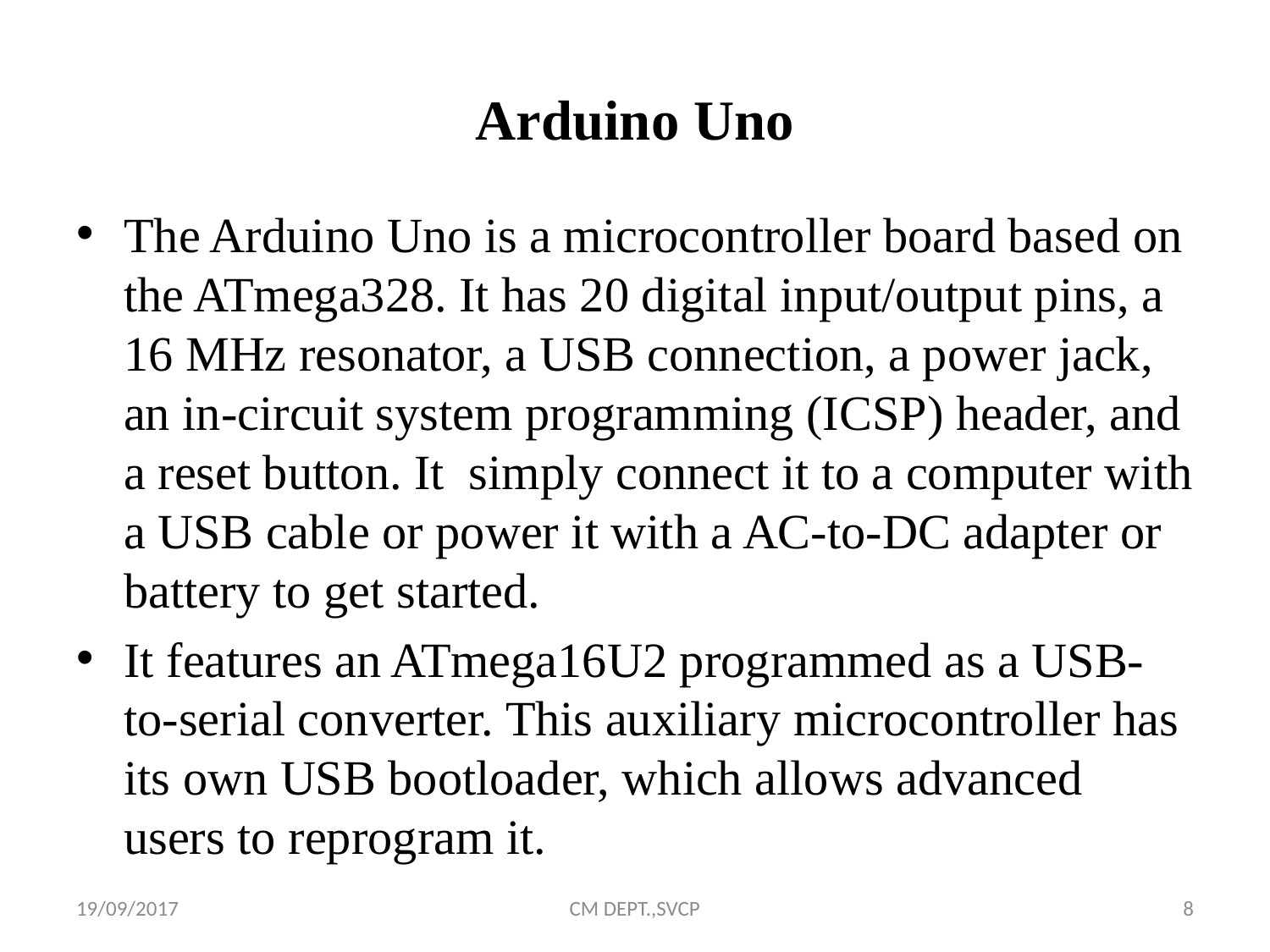

# Arduino Uno
The Arduino Uno is a microcontroller board based on the ATmega328. It has 20 digital input/output pins, a 16 MHz resonator, a USB connection, a power jack, an in-circuit system programming (ICSP) header, and a reset button. It  simply connect it to a computer with a USB cable or power it with a AC-to-DC adapter or battery to get started.
It features an ATmega16U2 programmed as a USB-to-serial converter. This auxiliary microcontroller has its own USB bootloader, which allows advanced users to reprogram it.
19/09/2017
CM DEPT.,SVCP
8